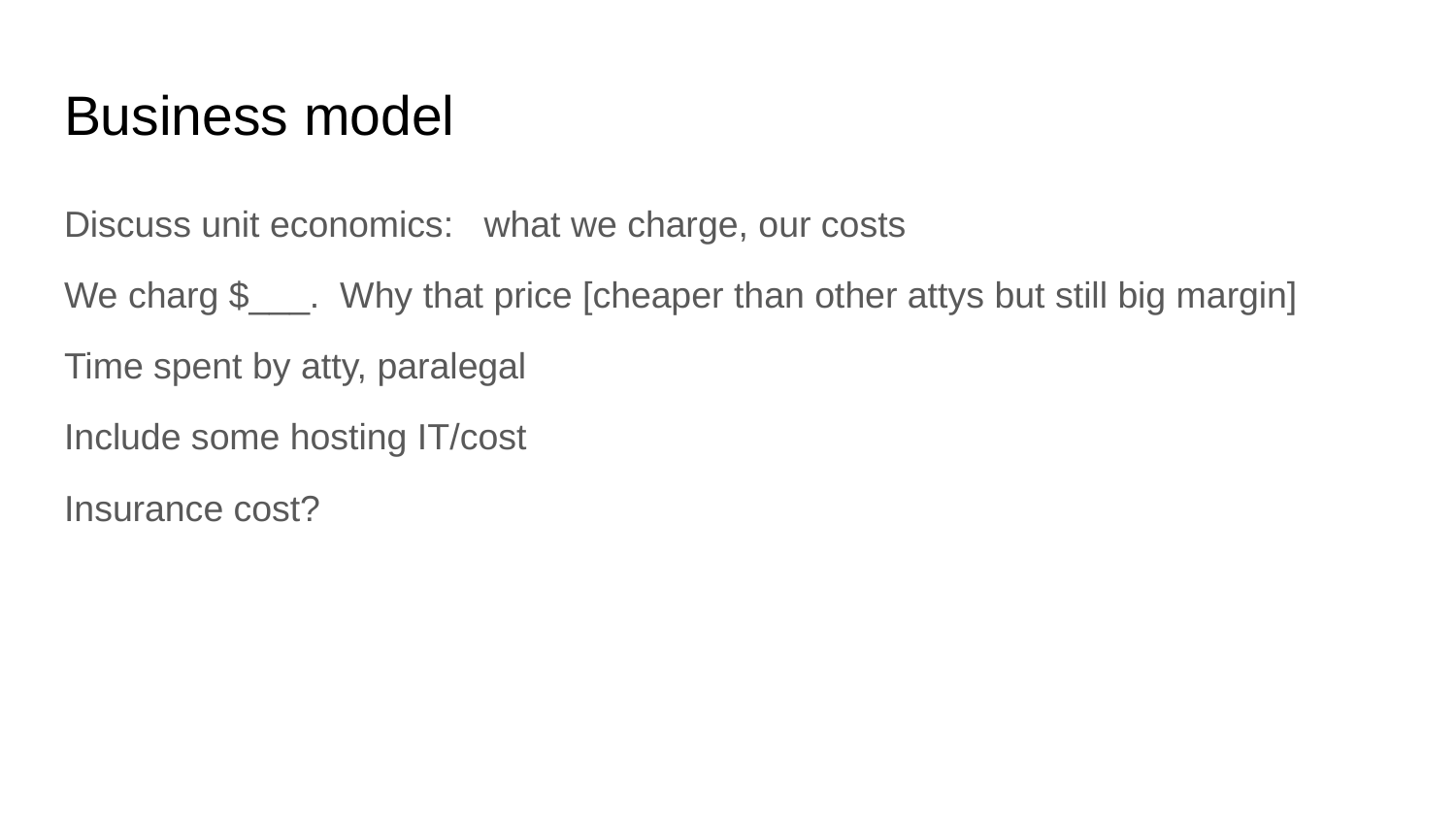

# Business model
Discuss unit economics:   what we charge, our costs
We charg $___.  Why that price [cheaper than other attys but still big margin]
Time spent by atty, paralegal
Include some hosting IT/cost
Insurance cost?